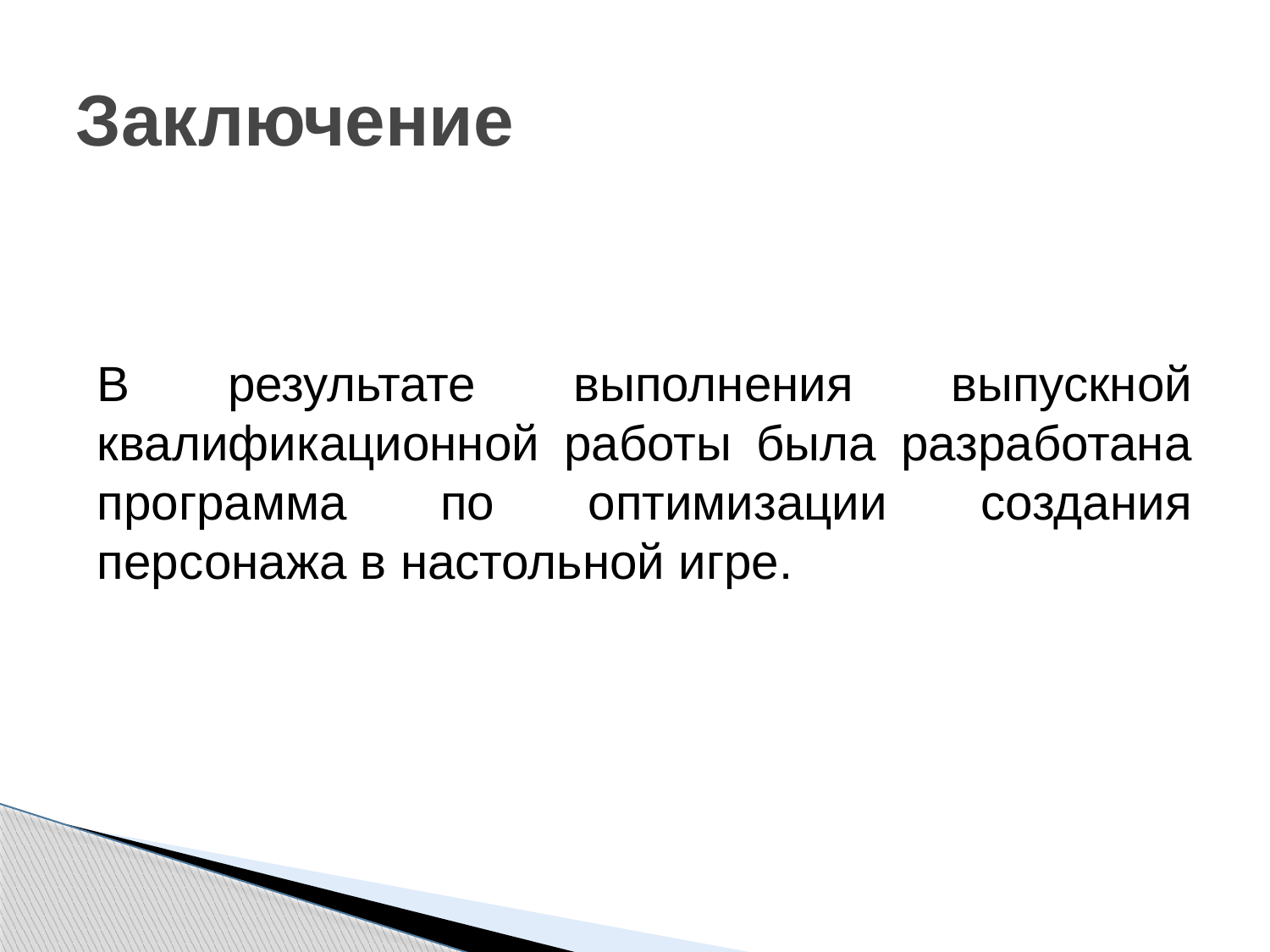

# Заключение
В результате выполнения выпускной квалификационной работы была разработана программа по оптимизации создания персонажа в настольной игре.